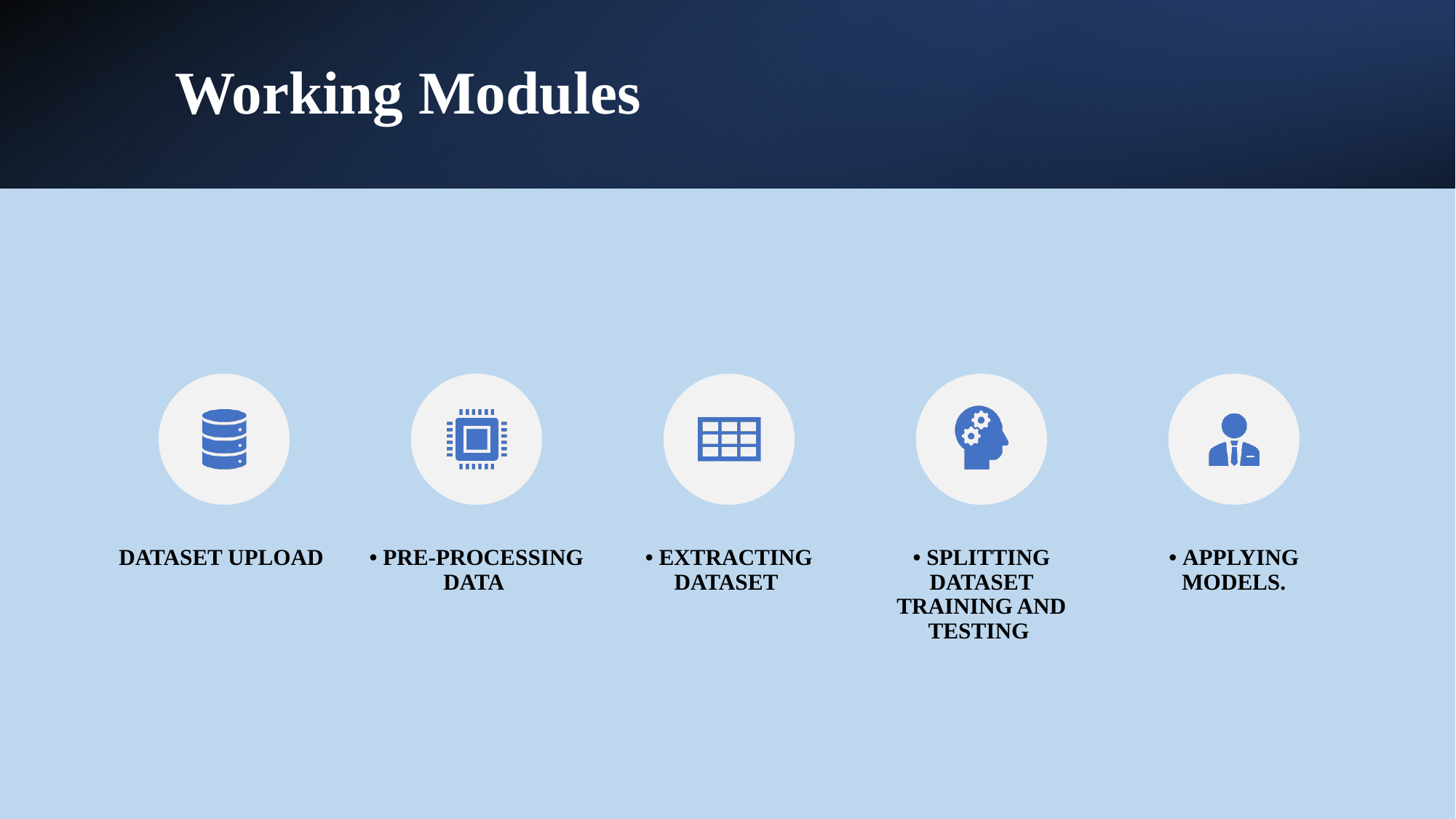

# Working Modules
Dataset upload
• Pre-processing data
• Extracting dataset
• Splitting dataset training and testing
• Applying models.